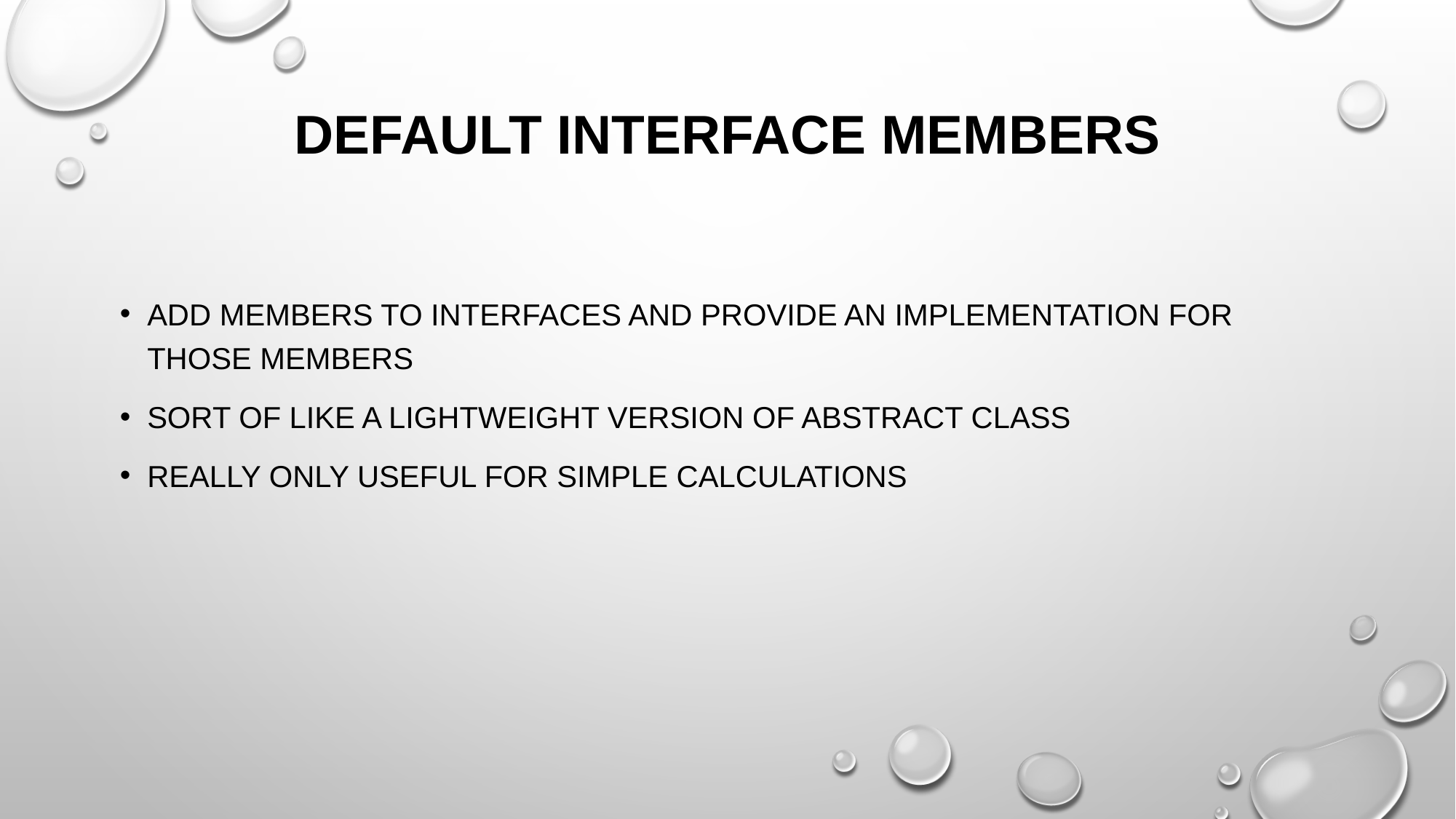

# Default interface members
add members to interfaces and provide an implementation for those members
Sort of like a lightweight version of abstract class
Really only useful for simple calculations